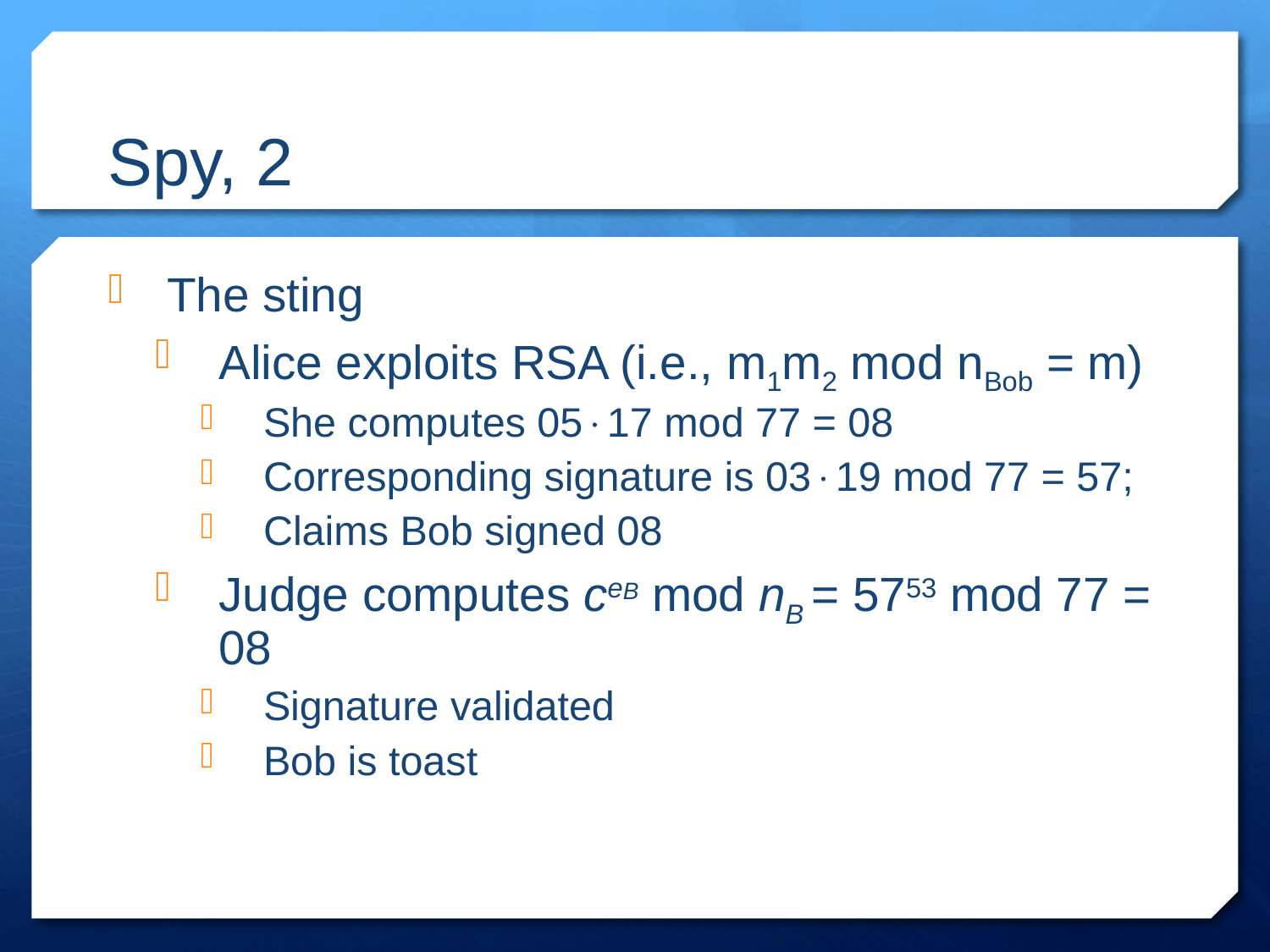

Spy, 2
The sting
Alice exploits RSA (i.e., m1m2 mod nBob = m)
She computes 05⋅17 mod 77 = 08
Corresponding signature is 03⋅19 mod 77 = 57;
Claims Bob signed 08
Judge computes ceB mod nB = 5753 mod 77 = 08
Signature validated
Bob is toast